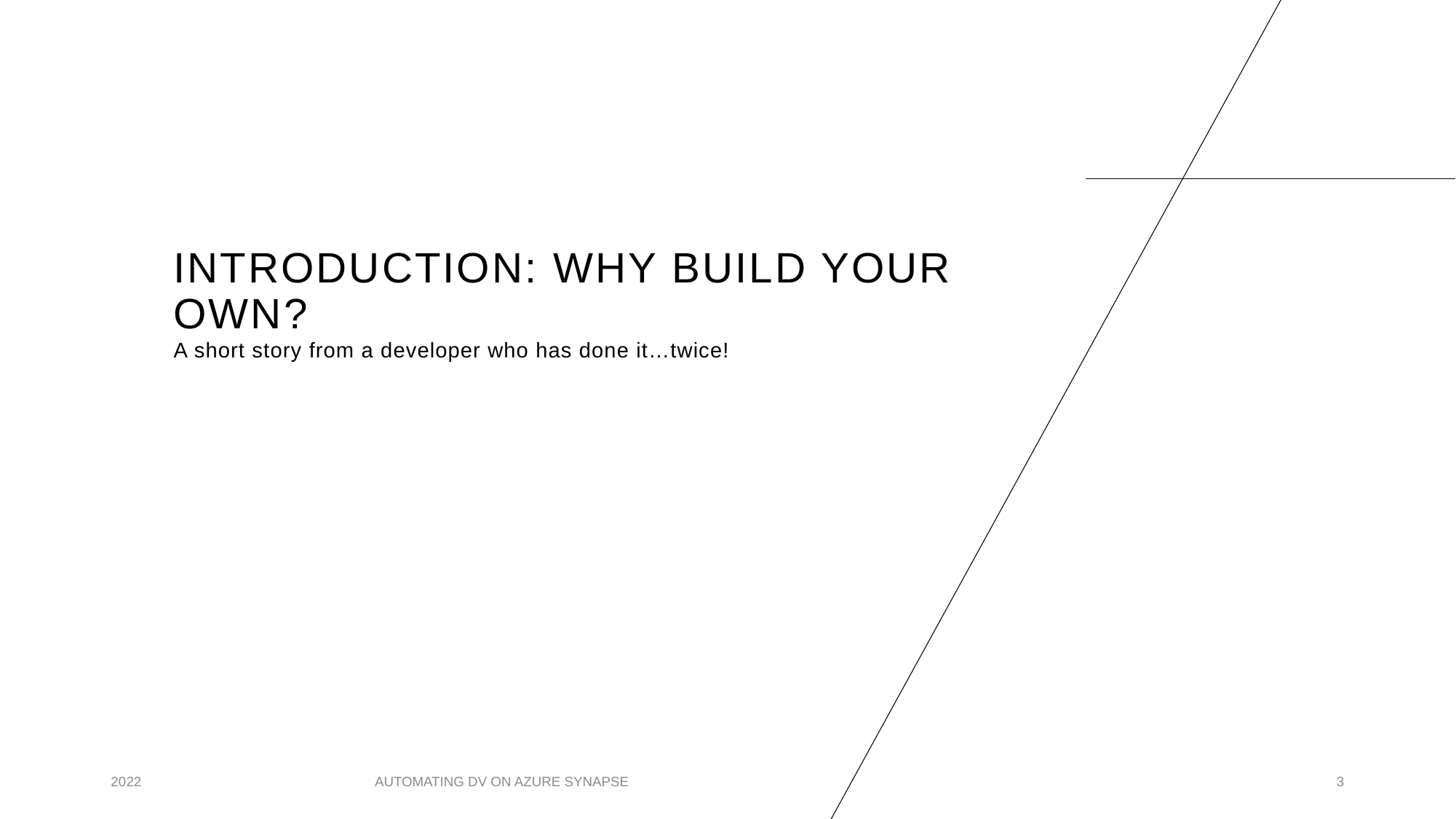

# Introduction: why build your own?
A short story from a developer who has done it…twice!
2022
AUTOMATING DV ON AZURE SYNAPSE
3